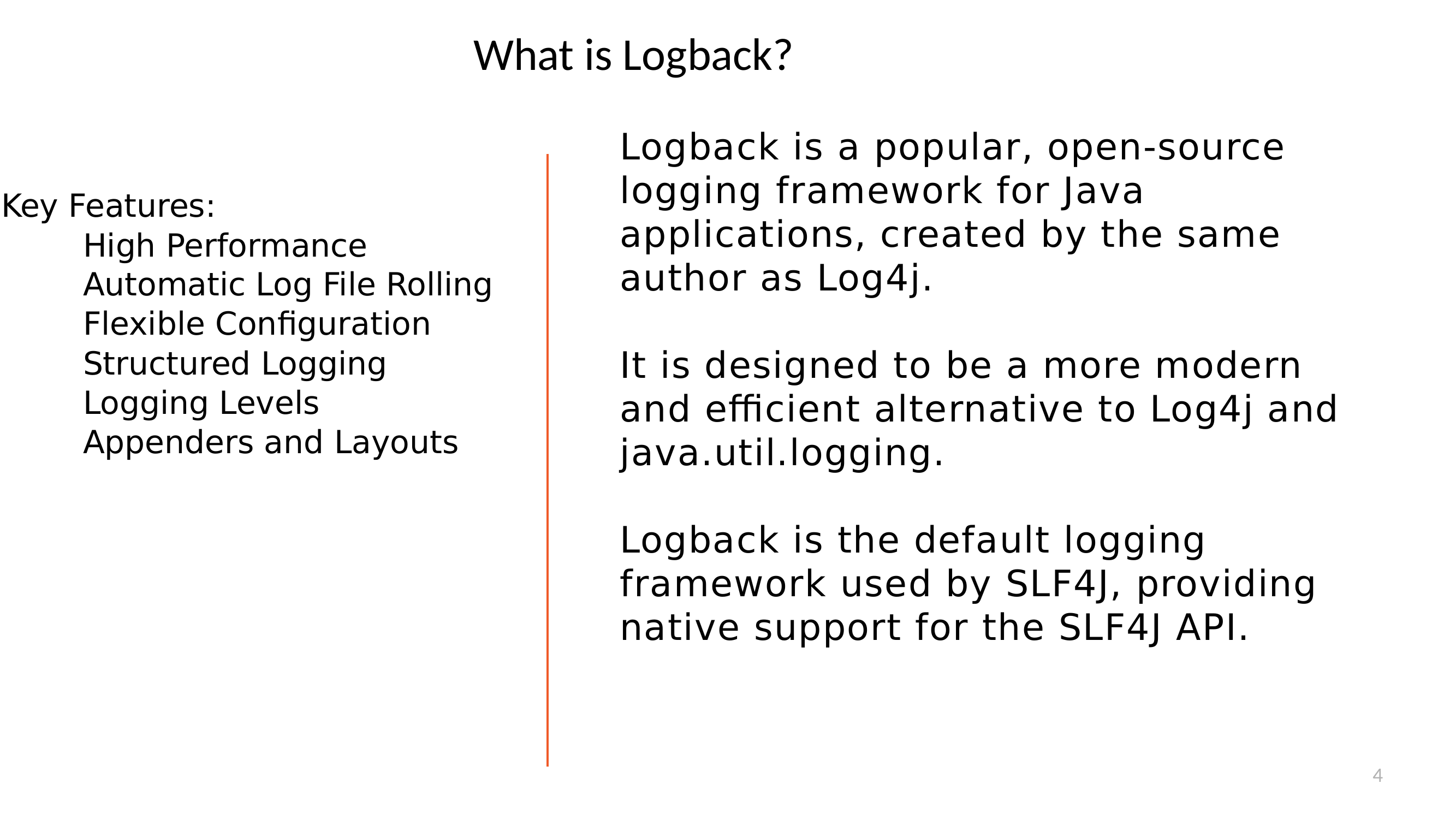

What is Logback?
# Logback is a popular, open-source logging framework for Java applications, created by the same author as Log4j. It is designed to be a more modern and efficient alternative to Log4j and java.util.logging. Logback is the default logging framework used by SLF4J, providing native support for the SLF4J API.
Key Features:
	High Performance
	Automatic Log File Rolling
	Flexible Configuration
	Structured Logging
	Logging Levels
	Appenders and Layouts
4